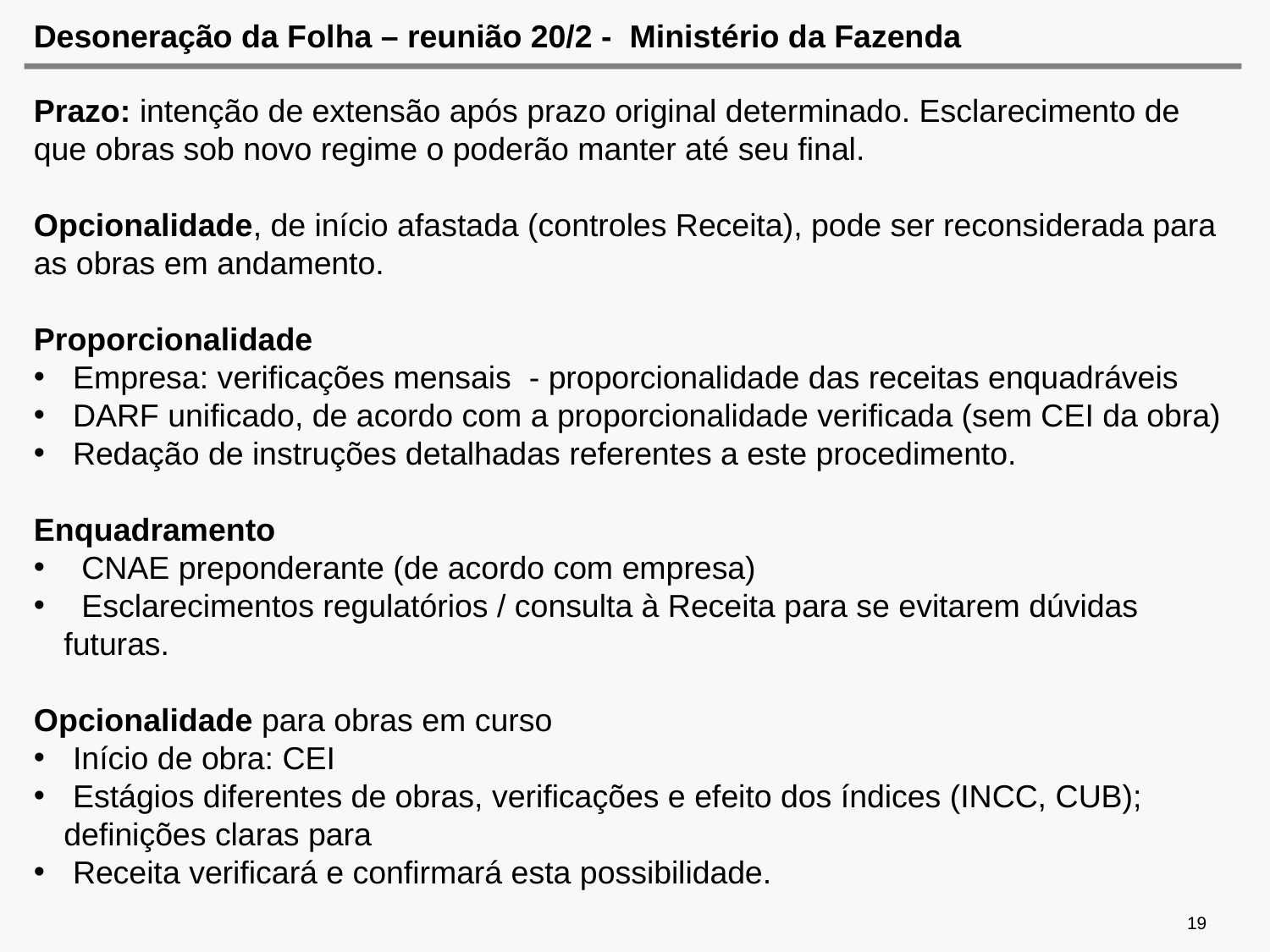

# Desoneração da Folha – reunião 20/2 -  Ministério da Fazenda

Prazo: intenção de extensão após prazo original determinado. Esclarecimento de que obras sob novo regime o poderão manter até seu final.

Opcionalidade, de início afastada (controles Receita), pode ser reconsiderada para as obras em andamento.

Proporcionalidade
 Empresa: verificações mensais  - proporcionalidade das receitas enquadráveis
 DARF unificado, de acordo com a proporcionalidade verificada (sem CEI da obra)
 Redação de instruções detalhadas referentes a este procedimento.

Enquadramento
  CNAE preponderante (de acordo com empresa)
  Esclarecimentos regulatórios / consulta à Receita para se evitarem dúvidas futuras.

Opcionalidade para obras em curso
 Início de obra: CEI
 Estágios diferentes de obras, verificações e efeito dos índices (INCC, CUB); definições claras para
 Receita verificará e confirmará esta possibilidade.

19